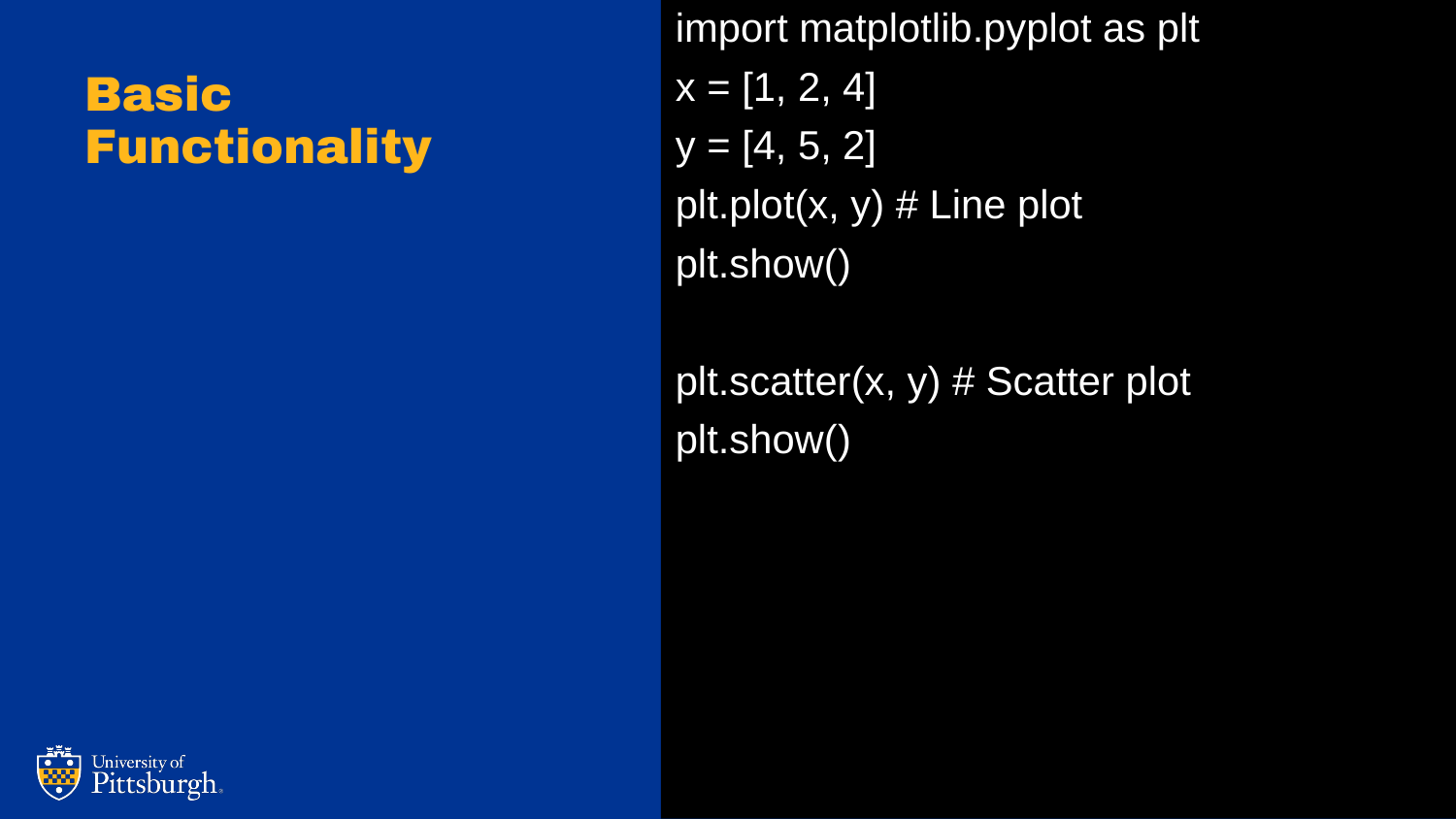

import matplotlib.pyplot as plt
x = [1, 2, 4]
y = [4, 5, 2]
plt.plot(x, y) # Line plot
plt.show()

plt.scatter(x, y) # Scatter plot
plt.show()

# Basic Functionality